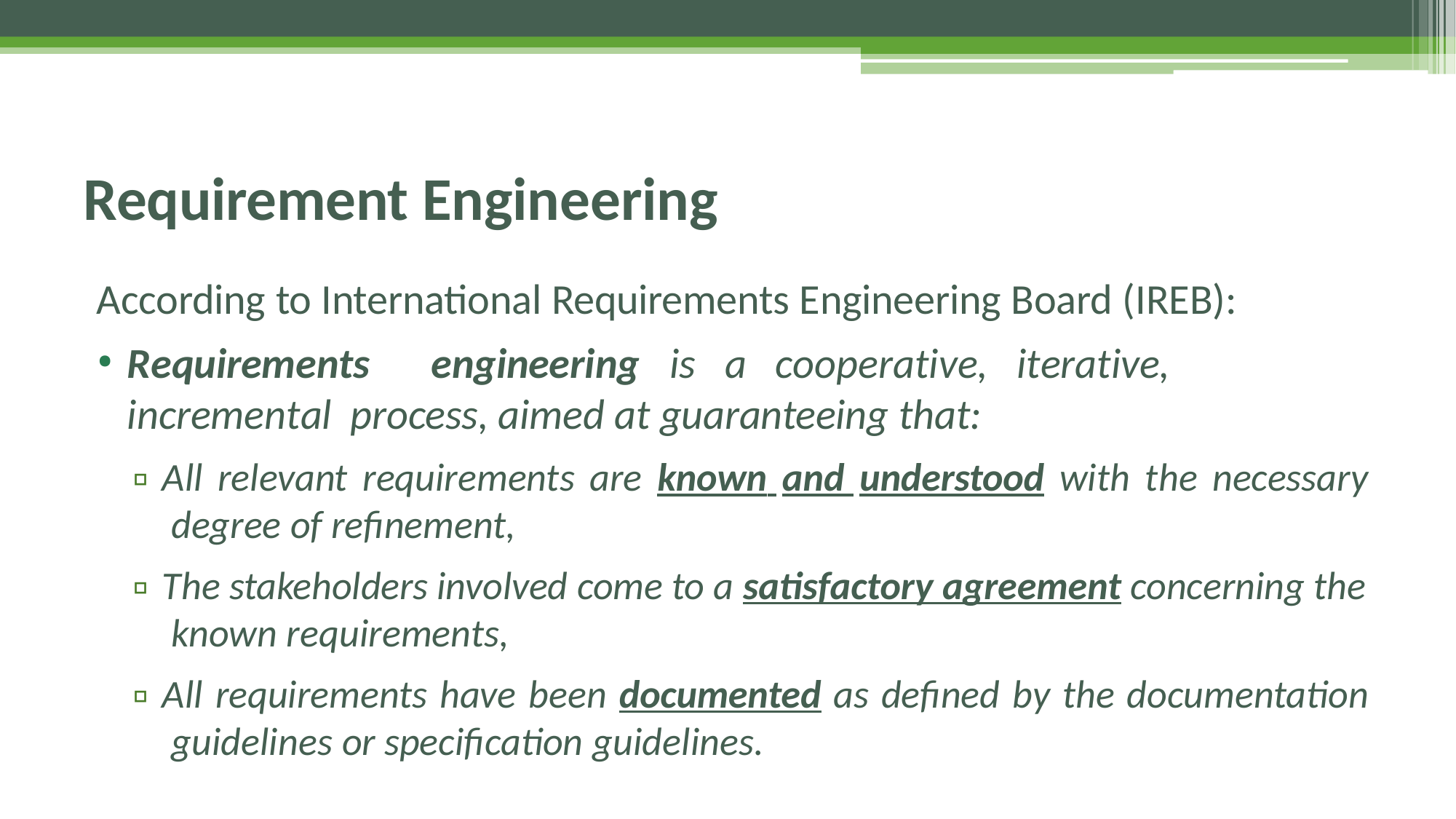

# Requirement Engineering
According to International Requirements Engineering Board (IREB):
Requirements	engineering	is	a	cooperative,	iterative,	incremental  process, aimed at guaranteeing that:
▫	All relevant requirements are known and understood with the necessary  degree of refinement,
▫	The stakeholders involved come to a satisfactory agreement concerning the  known requirements,
▫	All requirements have been documented as defined by the documentation  guidelines or specification guidelines.